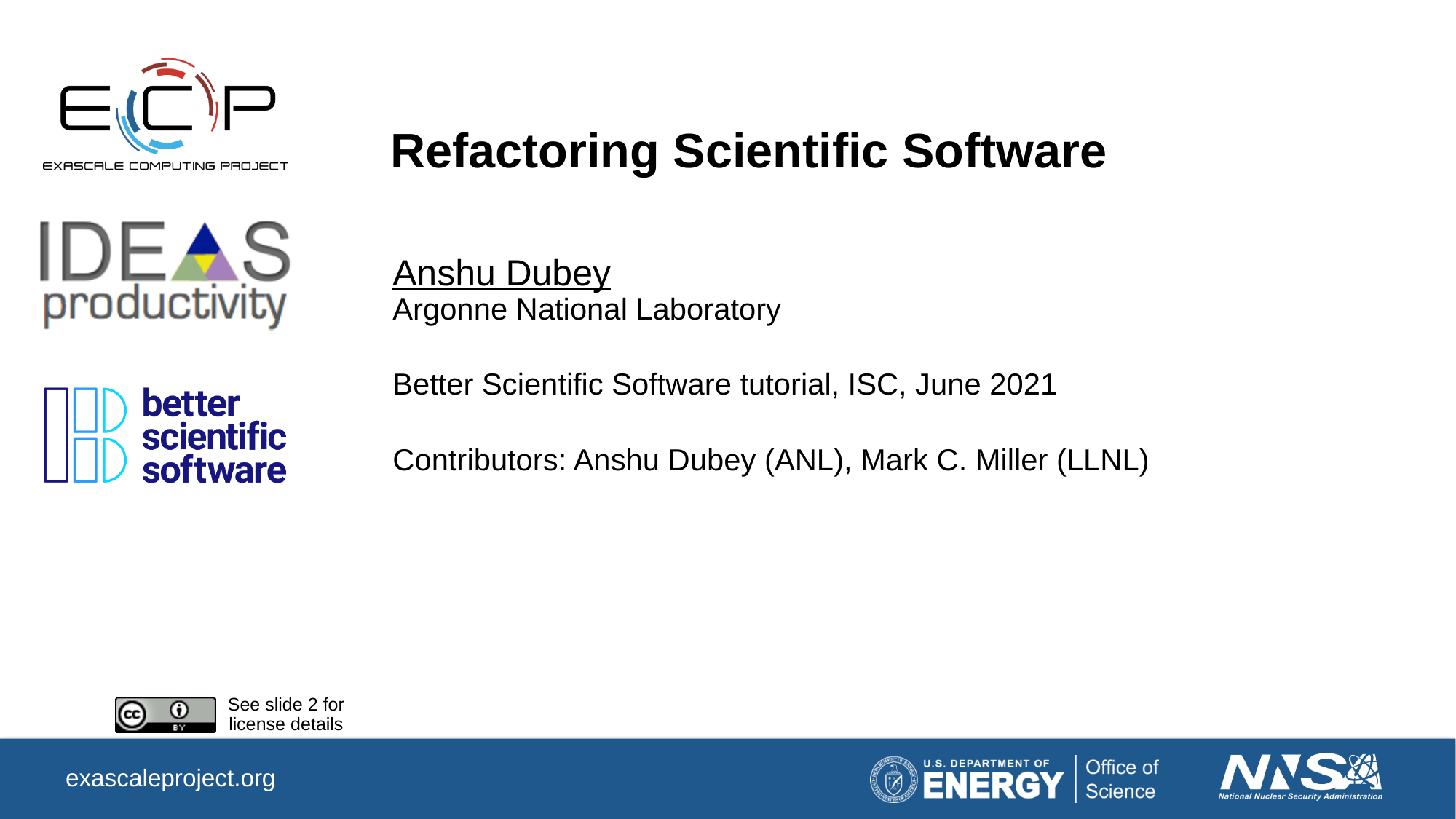

# Refactoring Scientific Software
Anshu Dubey
Argonne National Laboratory
Better Scientific Software tutorial, ISC, June 2021
Contributors: Anshu Dubey (ANL), Mark C. Miller (LLNL)